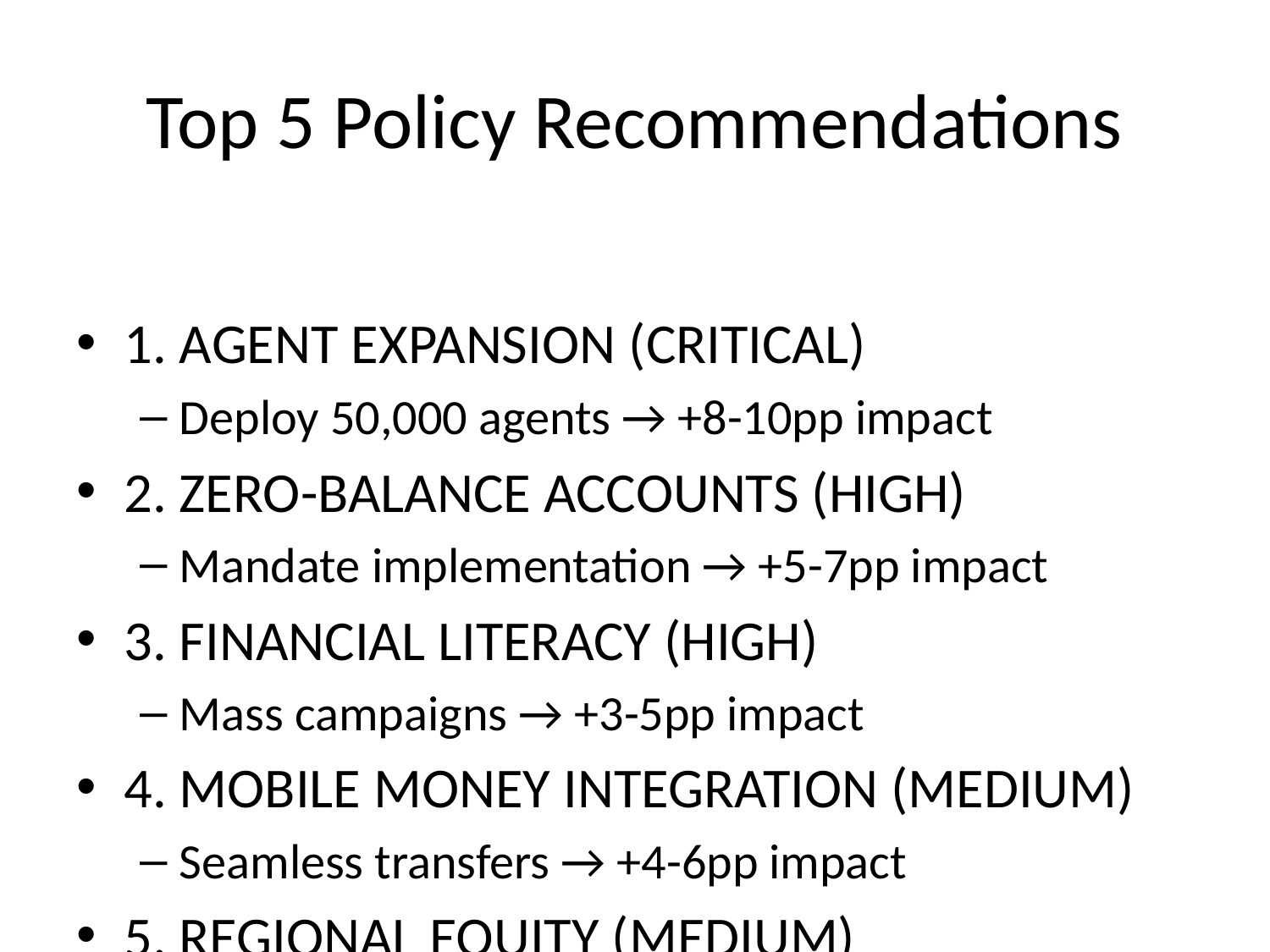

# Top 5 Policy Recommendations

1. AGENT EXPANSION (CRITICAL)
Deploy 50,000 agents → +8-10pp impact
2. ZERO-BALANCE ACCOUNTS (HIGH)
Mandate implementation → +5-7pp impact
3. FINANCIAL LITERACY (HIGH)
Mass campaigns → +3-5pp impact
4. MOBILE MONEY INTEGRATION (MEDIUM)
Seamless transfers → +4-6pp impact
5. REGIONAL EQUITY (MEDIUM)
Target North regions → Narrow gap